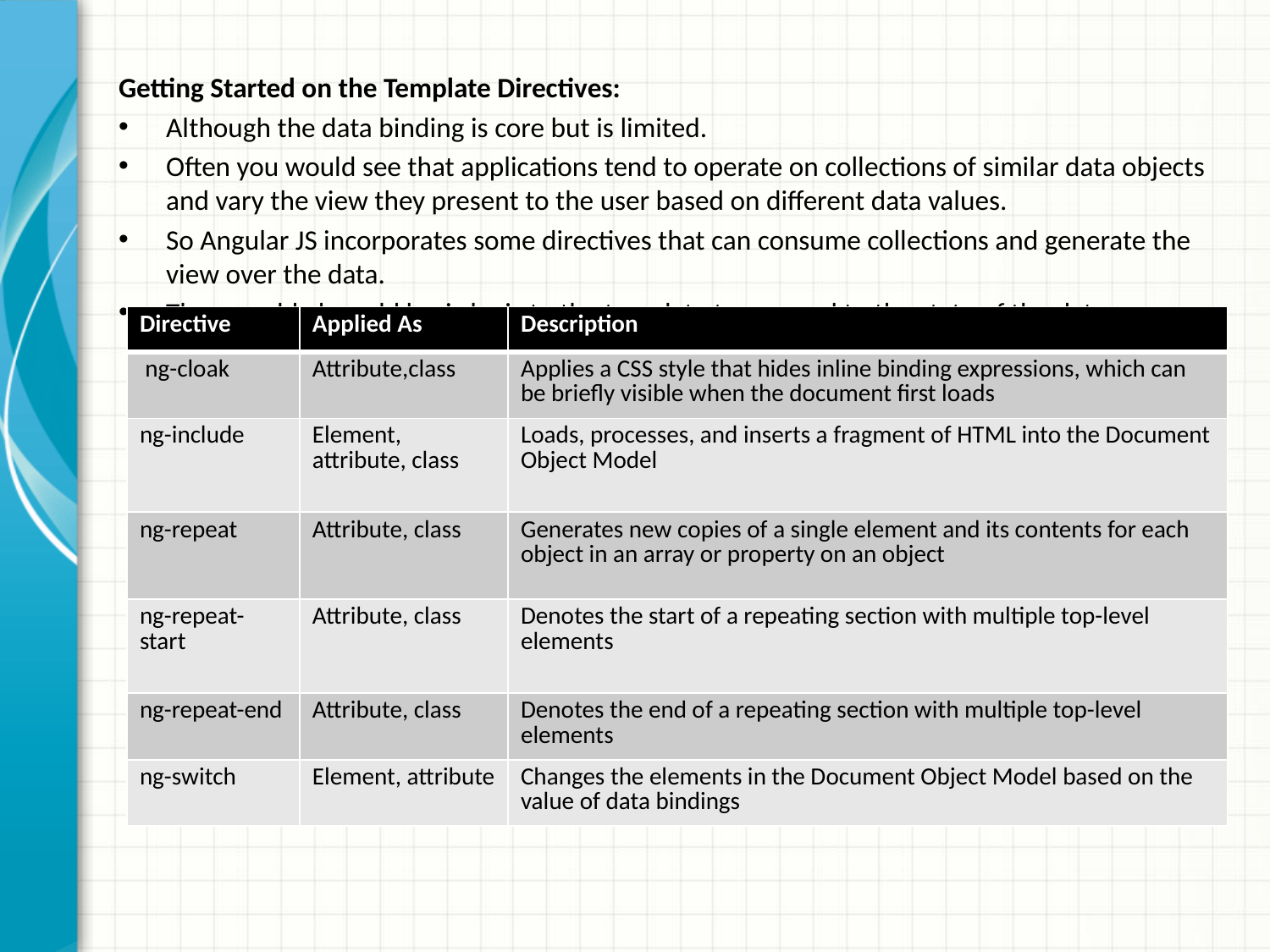

Getting Started on the Template Directives:
Although the data binding is core but is limited.
Often you would see that applications tend to operate on collections of similar data objects and vary the view they present to the user based on different data values.
So Angular JS incorporates some directives that can consume collections and generate the view over the data.
They would also add basic logic to the template to respond to the state of the data.

| Directive | Applied As | Description |
| --- | --- | --- |
| ng-cloak | Attribute,class | Applies a CSS style that hides inline binding expressions, which can be briefly visible when the document first loads |
| ng-include | Element, attribute, class | Loads, processes, and inserts a fragment of HTML into the Document Object Model |
| ng-repeat | Attribute, class | Generates new copies of a single element and its contents for each object in an array or property on an object |
| ng-repeat-start | Attribute, class | Denotes the start of a repeating section with multiple top-level elements |
| ng-repeat-end | Attribute, class | Denotes the end of a repeating section with multiple top-level elements |
| ng-switch | Element, attribute | Changes the elements in the Document Object Model based on the value of data bindings |